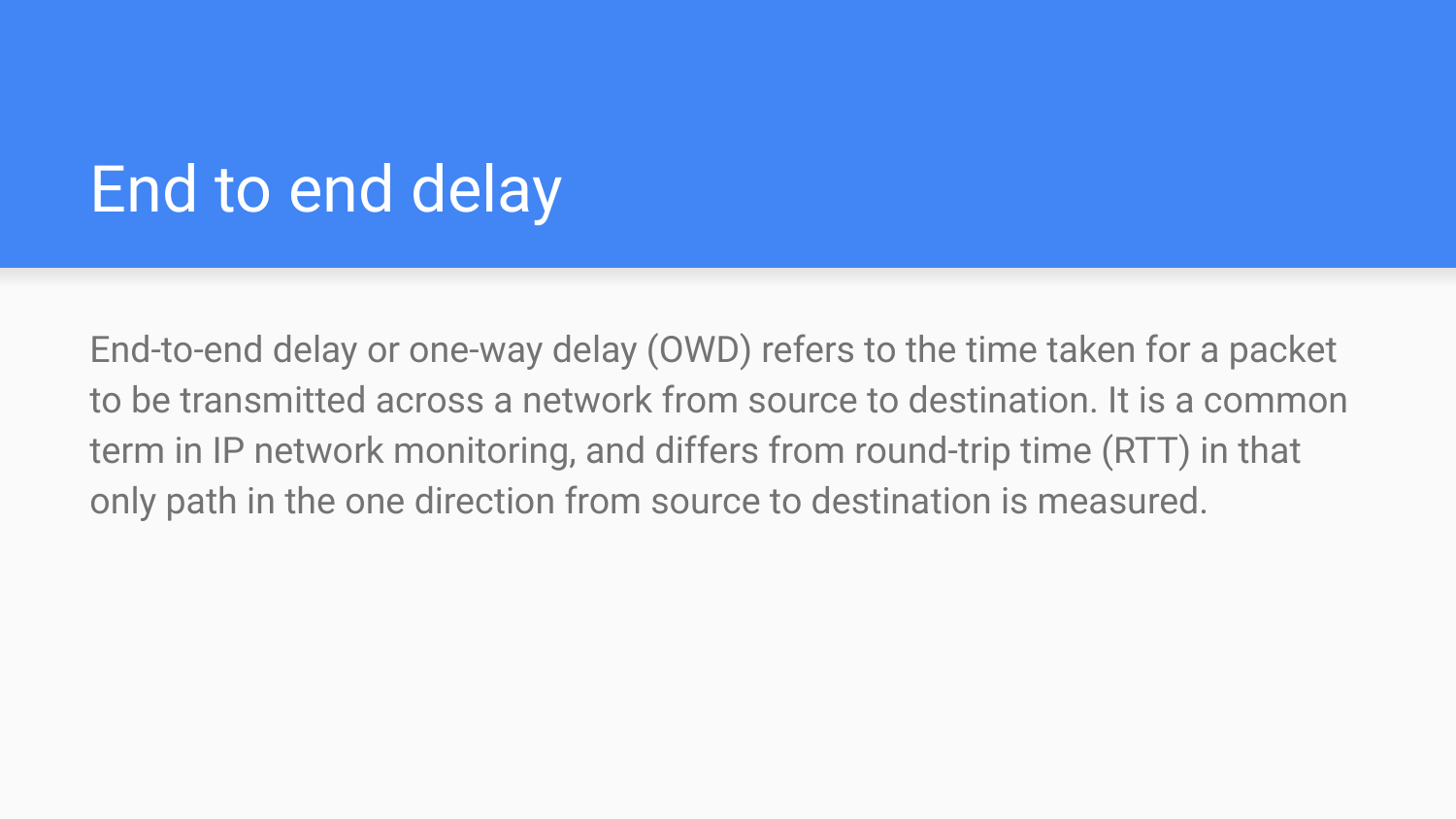

# End to end delay
End-to-end delay or one-way delay (OWD) refers to the time taken for a packet to be transmitted across a network from source to destination. It is a common term in IP network monitoring, and differs from round-trip time (RTT) in that only path in the one direction from source to destination is measured.